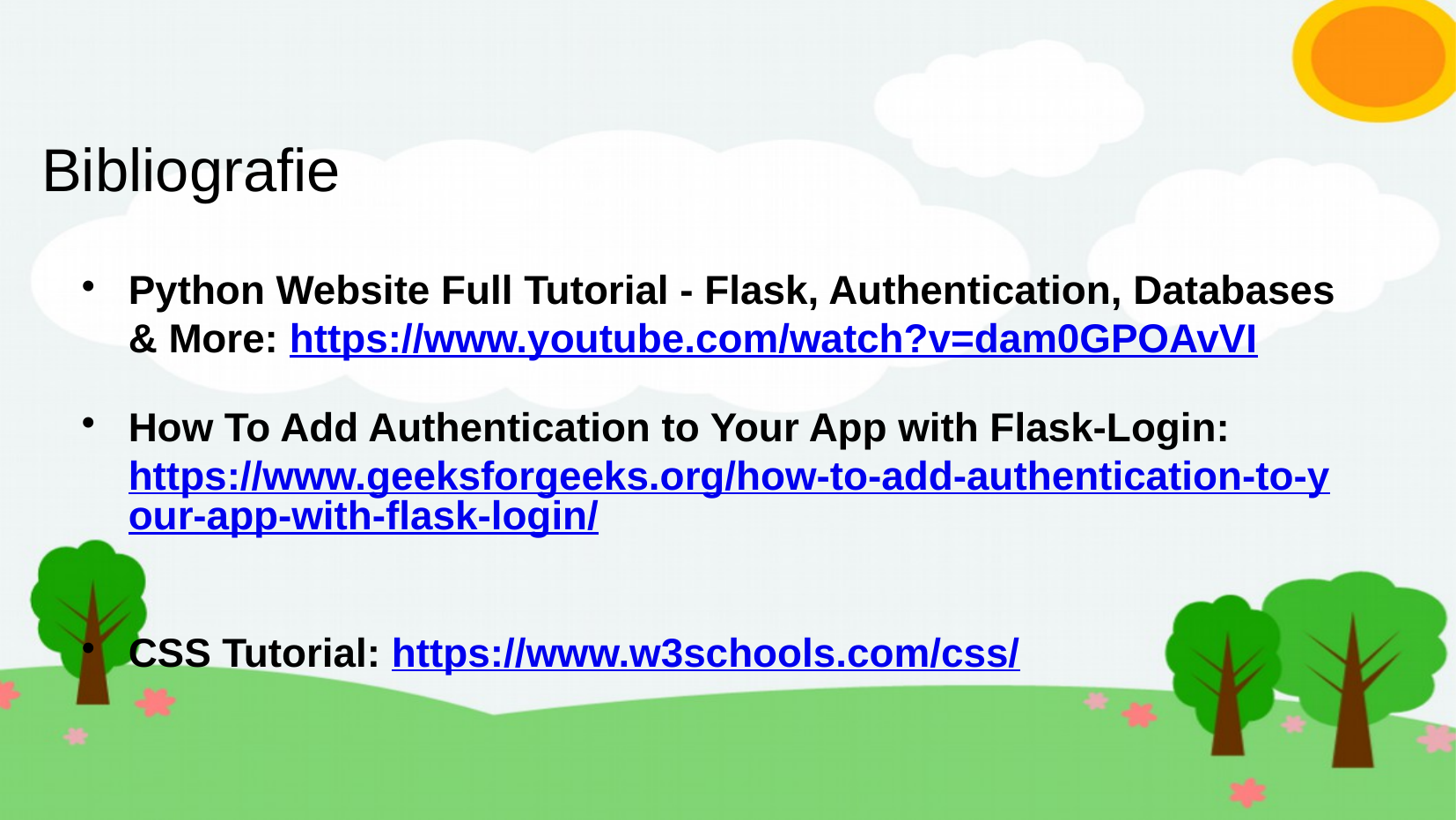

# Bibliografie
Python Website Full Tutorial - Flask, Authentication, Databases & More: https://www.youtube.com/watch?v=dam0GPOAvVI
How To Add Authentication to Your App with Flask-Login: https://www.geeksforgeeks.org/how-to-add-authentication-to-your-app-with-flask-login/
CSS Tutorial: https://www.w3schools.com/css/